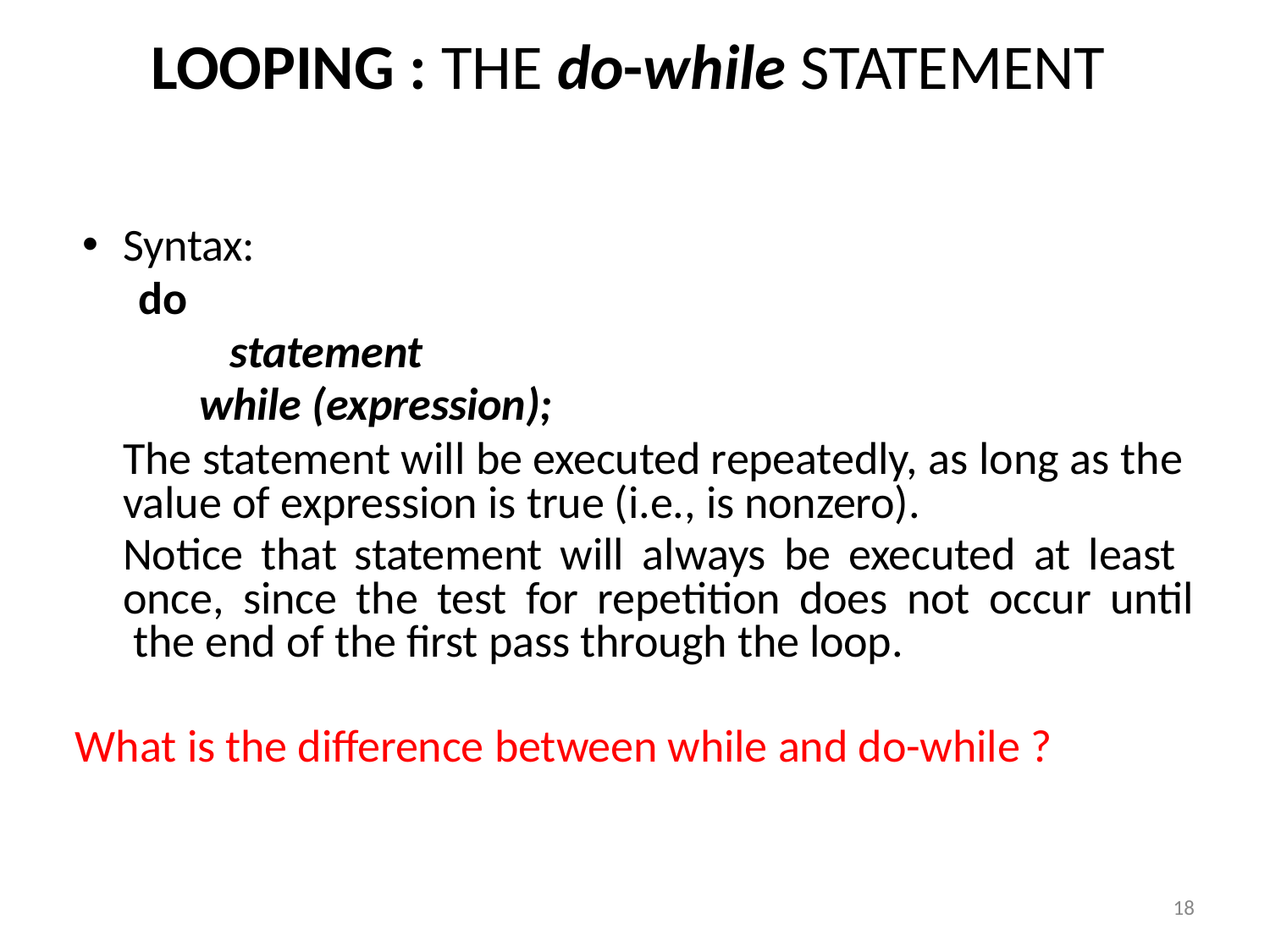

# LOOPING : THE do-while STATEMENT
Syntax:
do
statement
while (expression);
The statement will be executed repeatedly, as long as the  value of expression is true (i.e., is nonzero).
Notice that statement will always be executed at least  once, since the test for repetition does not occur until  the end of the first pass through the loop.

What is the difference between while and do-while ?
18